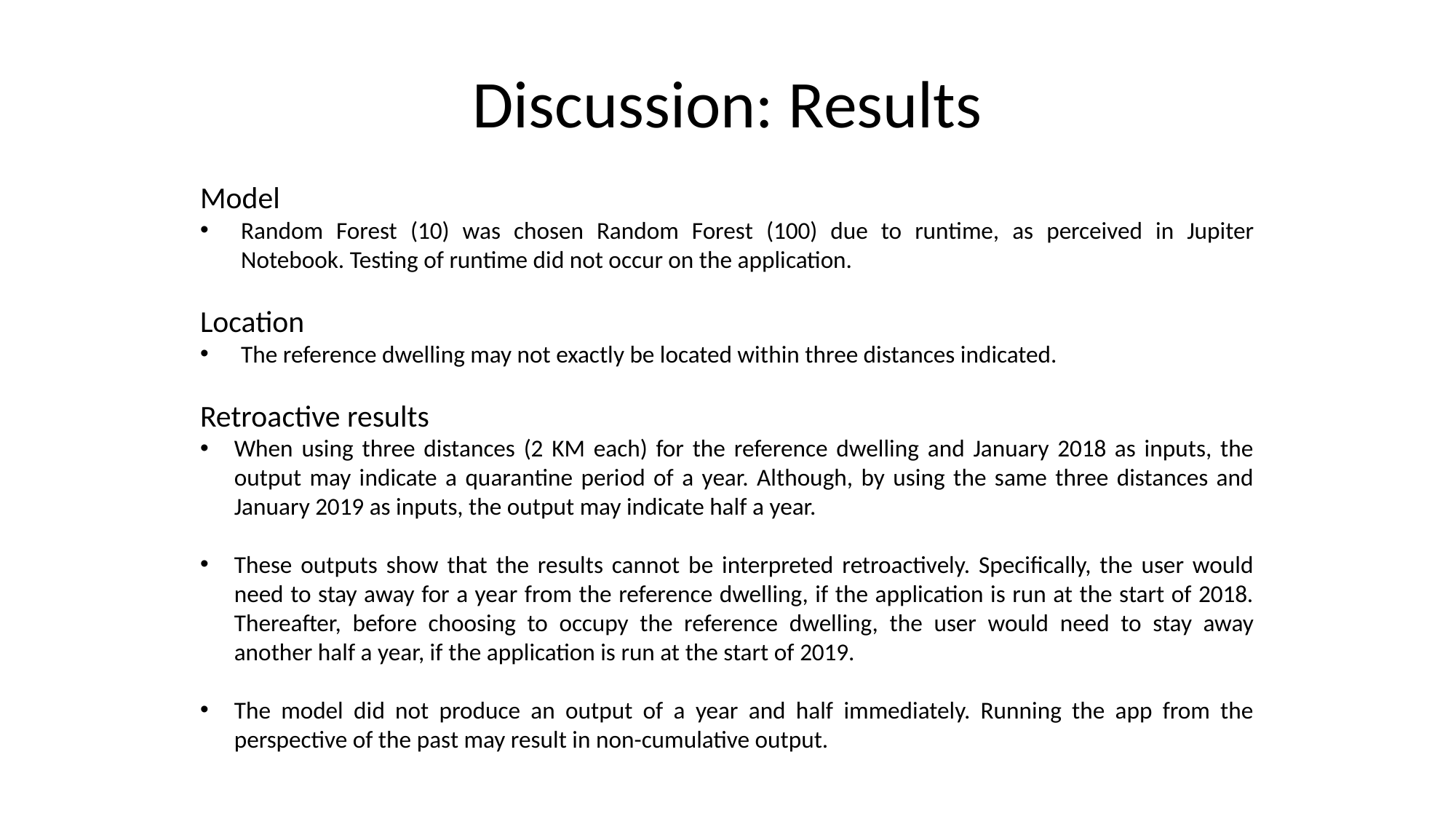

# Discussion: Results
Model
Random Forest (10) was chosen Random Forest (100) due to runtime, as perceived in Jupiter Notebook. Testing of runtime did not occur on the application.

Location
The reference dwelling may not exactly be located within three distances indicated.

Retroactive results
When using three distances (2 KM each) for the reference dwelling and January 2018 as inputs, the output may indicate a quarantine period of a year. Although, by using the same three distances and January 2019 as inputs, the output may indicate half a year.

These outputs show that the results cannot be interpreted retroactively. Specifically, the user would need to stay away for a year from the reference dwelling, if the application is run at the start of 2018. Thereafter, before choosing to occupy the reference dwelling, the user would need to stay away another half a year, if the application is run at the start of 2019.

The model did not produce an output of a year and half immediately. Running the app from the perspective of the past may result in non-cumulative output.